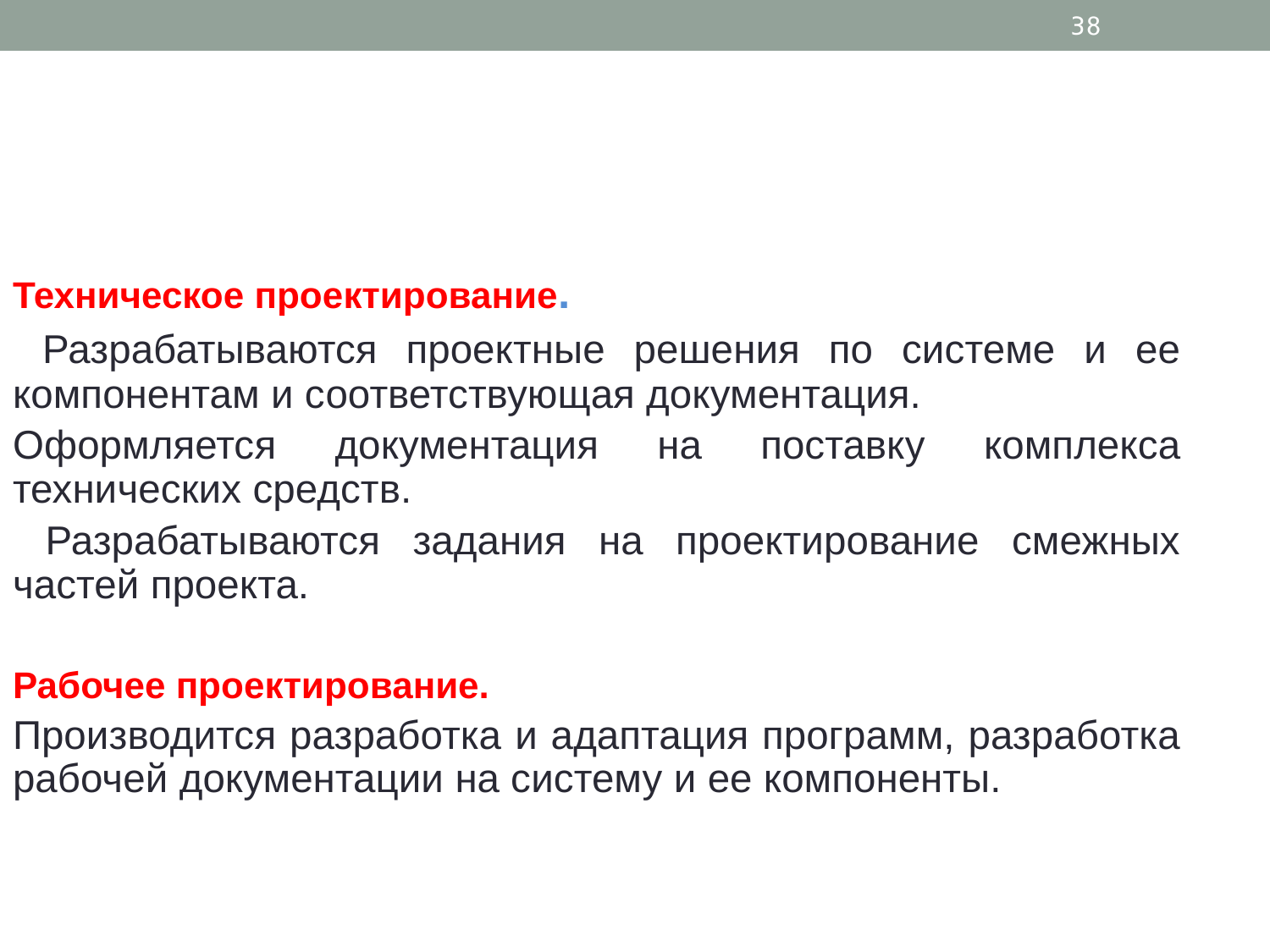

38

Техническое проектирование.
 Разрабатываются проектные решения по системе и ее компонентам и соответствующая документация.
Оформляется документация на поставку комплекса технических средств.
 Разрабатываются задания на проектирование смежных частей проекта.

Рабочее проектирование.
Производится разработка и адаптация программ, разработка рабочей документации на систему и ее компоненты.